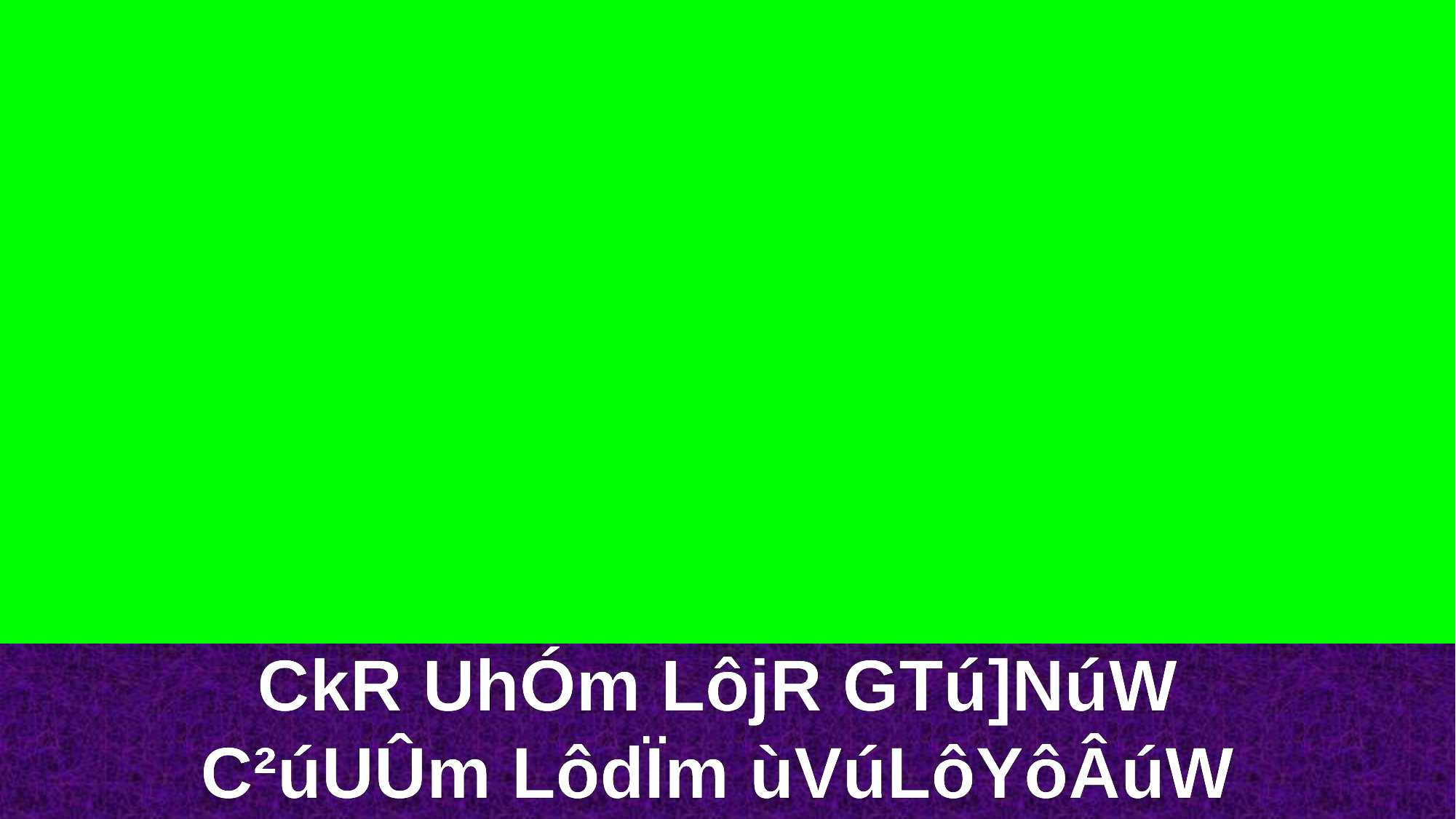

CkR UhÓm LôjR GTú]NúW
C²úUÛm LôdÏm ùVúLôYôÂúW